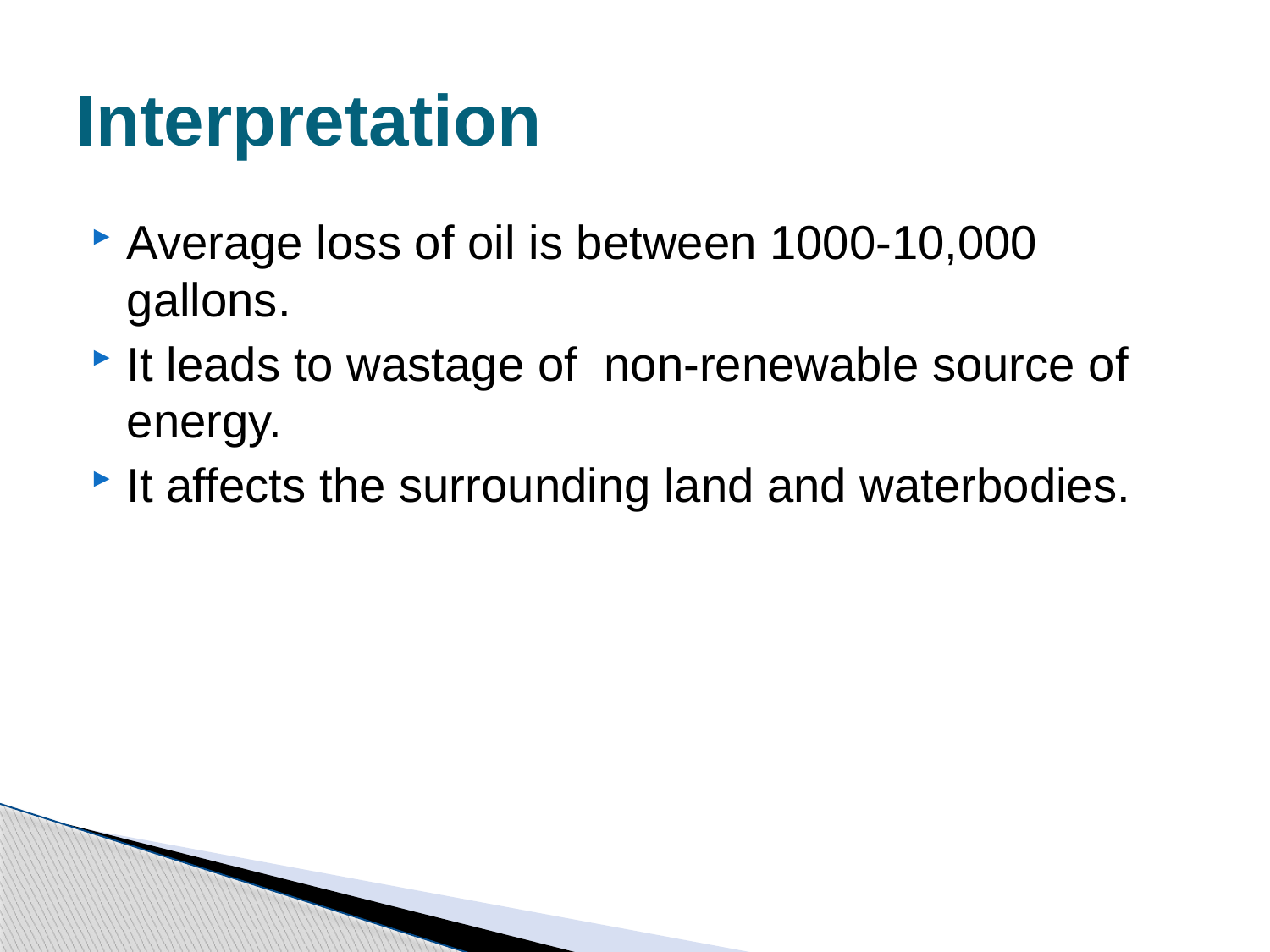

# Interpretation
Average loss of oil is between 1000-10,000 gallons.
It leads to wastage of  non-renewable source of energy.
It affects the surrounding land and waterbodies.